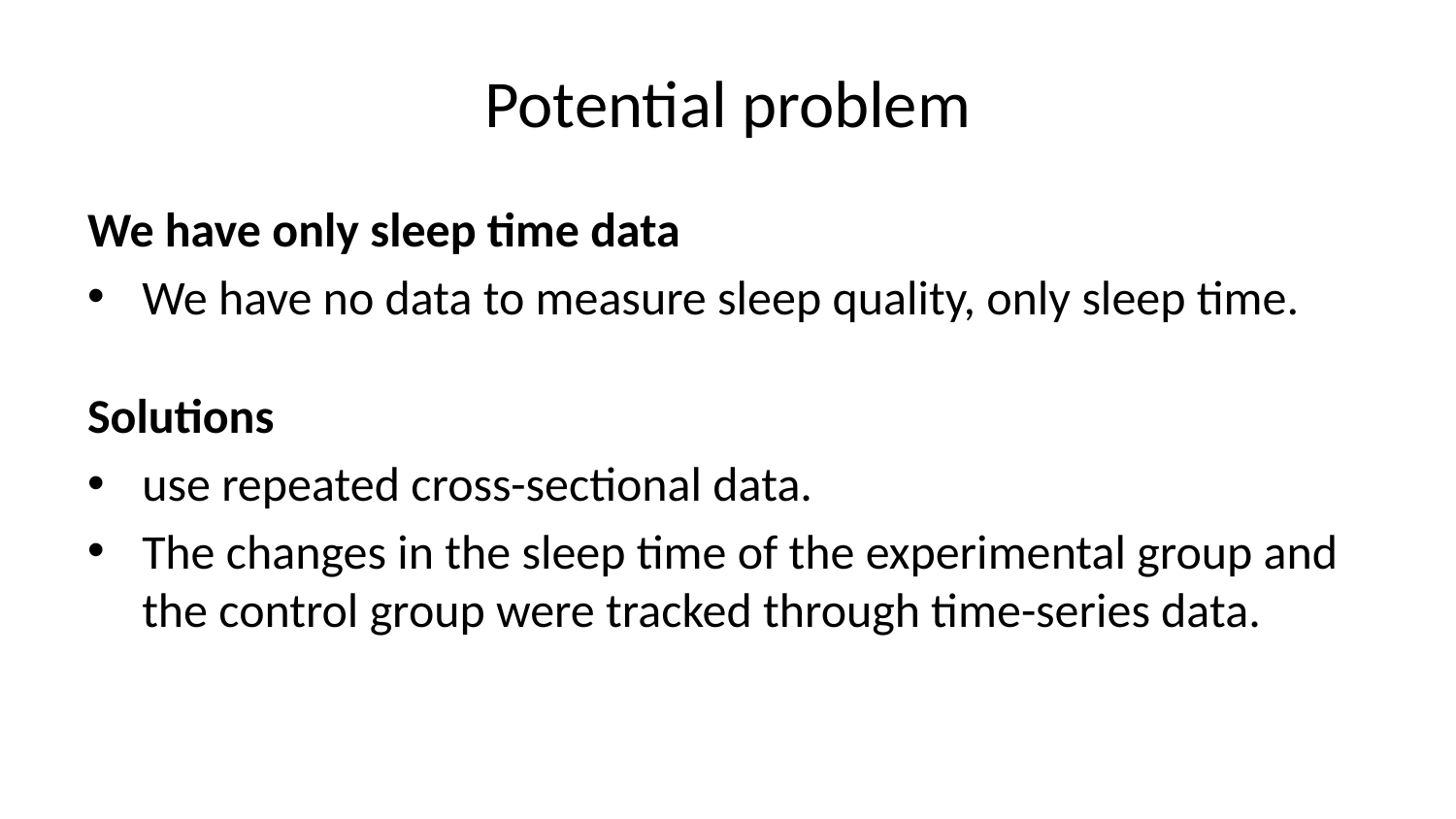

# Potential problem
We have only sleep time data
We have no data to measure sleep quality, only sleep time.
Solutions
use repeated cross-sectional data.
The changes in the sleep time of the experimental group and the control group were tracked through time-series data.